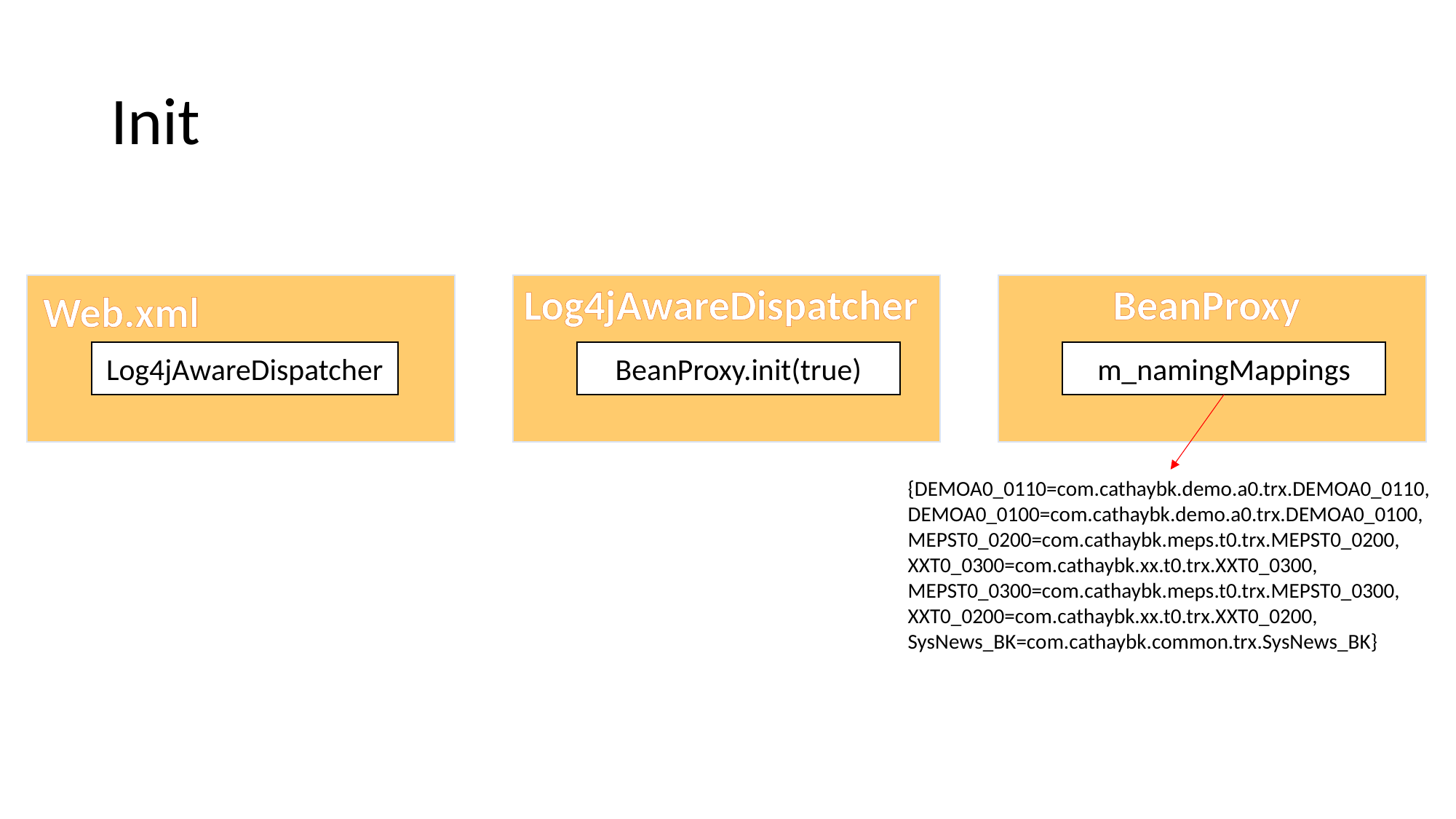

# Init

Web.xml
Log4jAwareDispatcher

BeanProxy

Log4jAwareDispatcher
BeanProxy.init(true)
m_namingMappings
{DEMOA0_0110=com.cathaybk.demo.a0.trx.DEMOA0_0110, DEMOA0_0100=com.cathaybk.demo.a0.trx.DEMOA0_0100, MEPST0_0200=com.cathaybk.meps.t0.trx.MEPST0_0200, XXT0_0300=com.cathaybk.xx.t0.trx.XXT0_0300, MEPST0_0300=com.cathaybk.meps.t0.trx.MEPST0_0300, XXT0_0200=com.cathaybk.xx.t0.trx.XXT0_0200, SysNews_BK=com.cathaybk.common.trx.SysNews_BK}